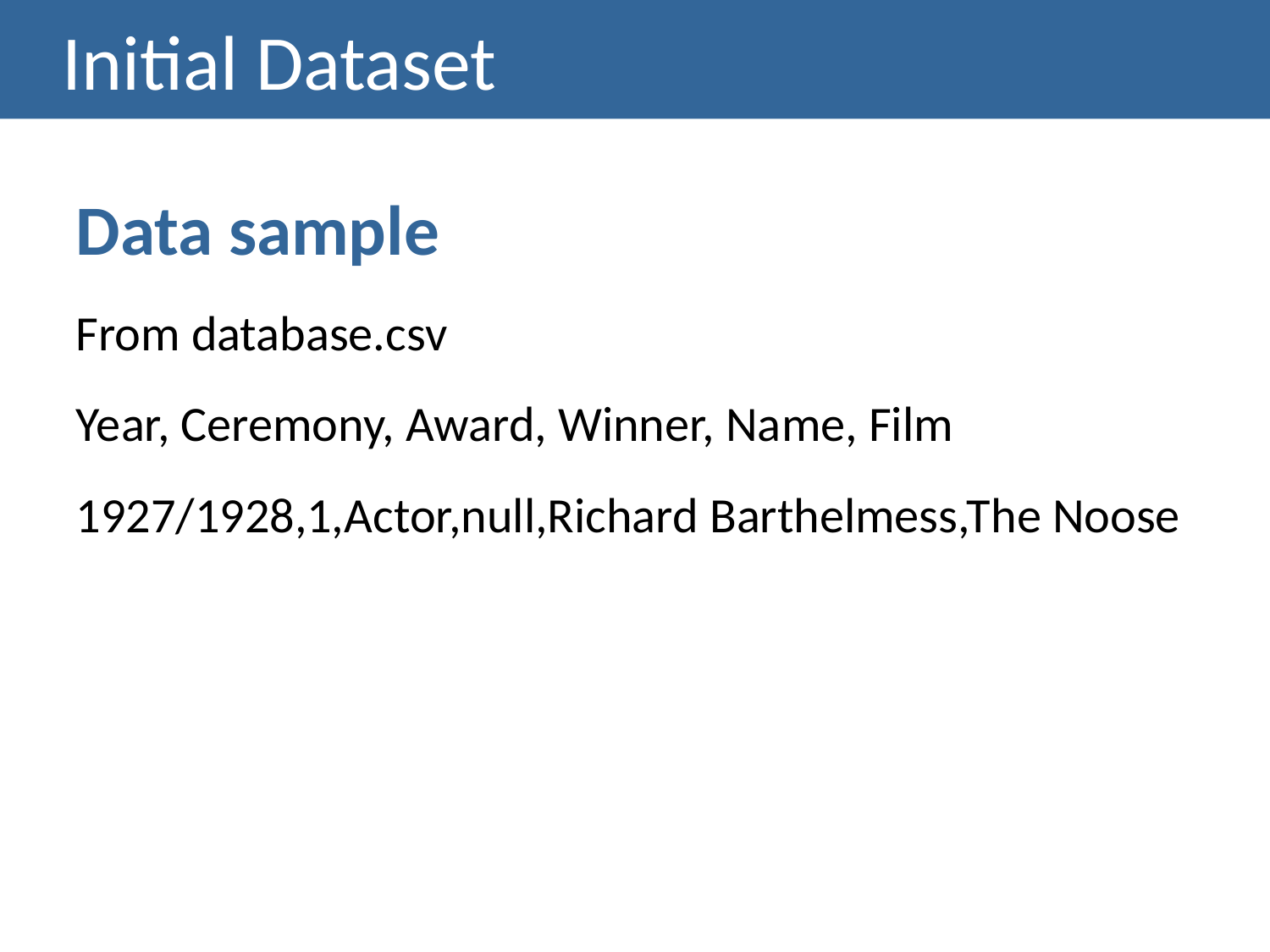

Initial Dataset
Data sample
From database.csv
Year, Ceremony, Award, Winner, Name, Film
1927/1928,1,Actor,null,Richard Barthelmess,The Noose